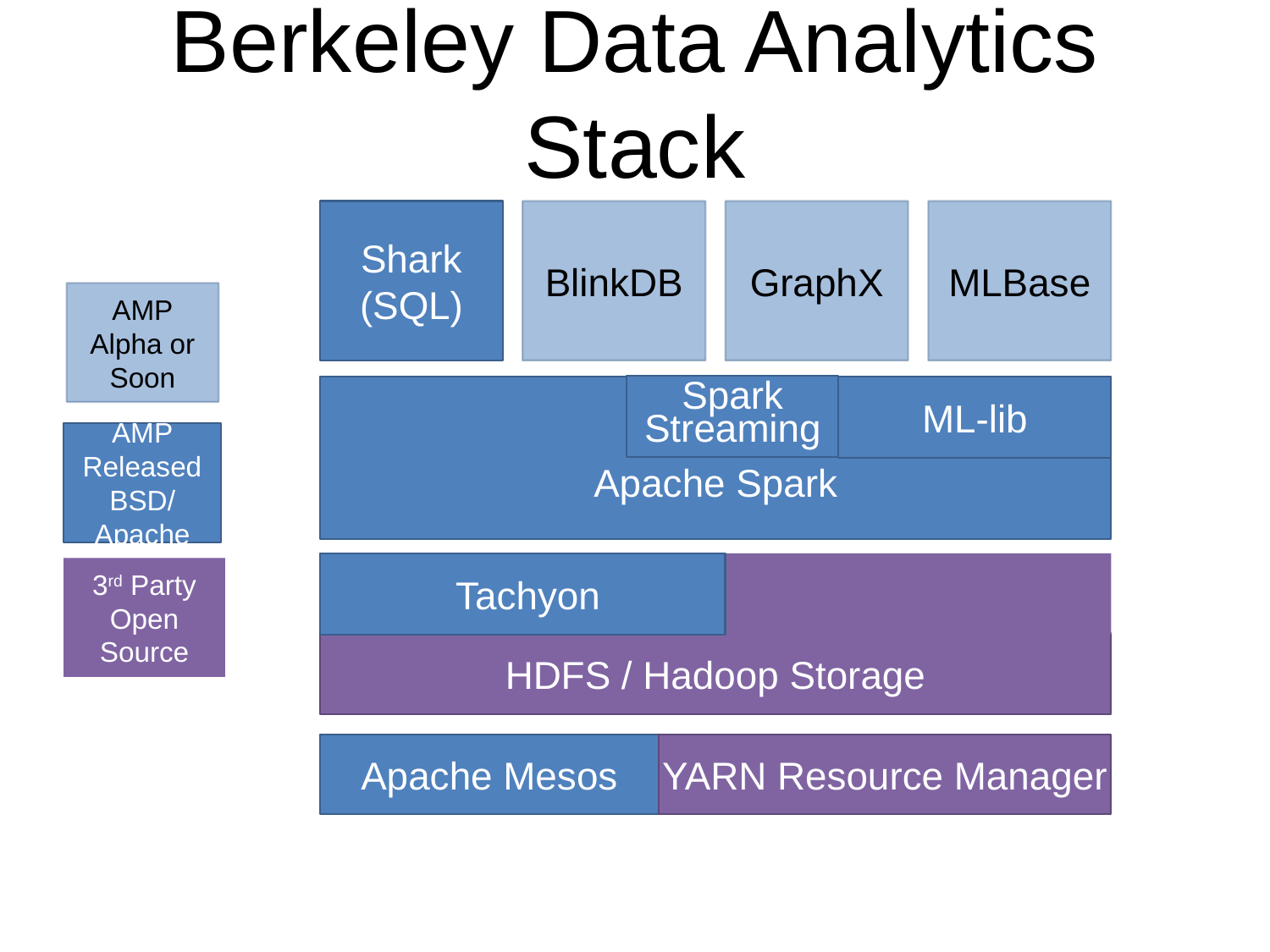

# Berkeley Data Analytics Stack
Shark (SQL)
BlinkDB
GraphX
MLBase
AMP
Alpha or Soon
Spark Streaming
ML-lib

Apache Spark
AMP
Released
BSD/Apache
 Tachyon

3rd Party Open Source
HDFS / Hadoop Storage
Apache Mesos
YARN Resource Manager